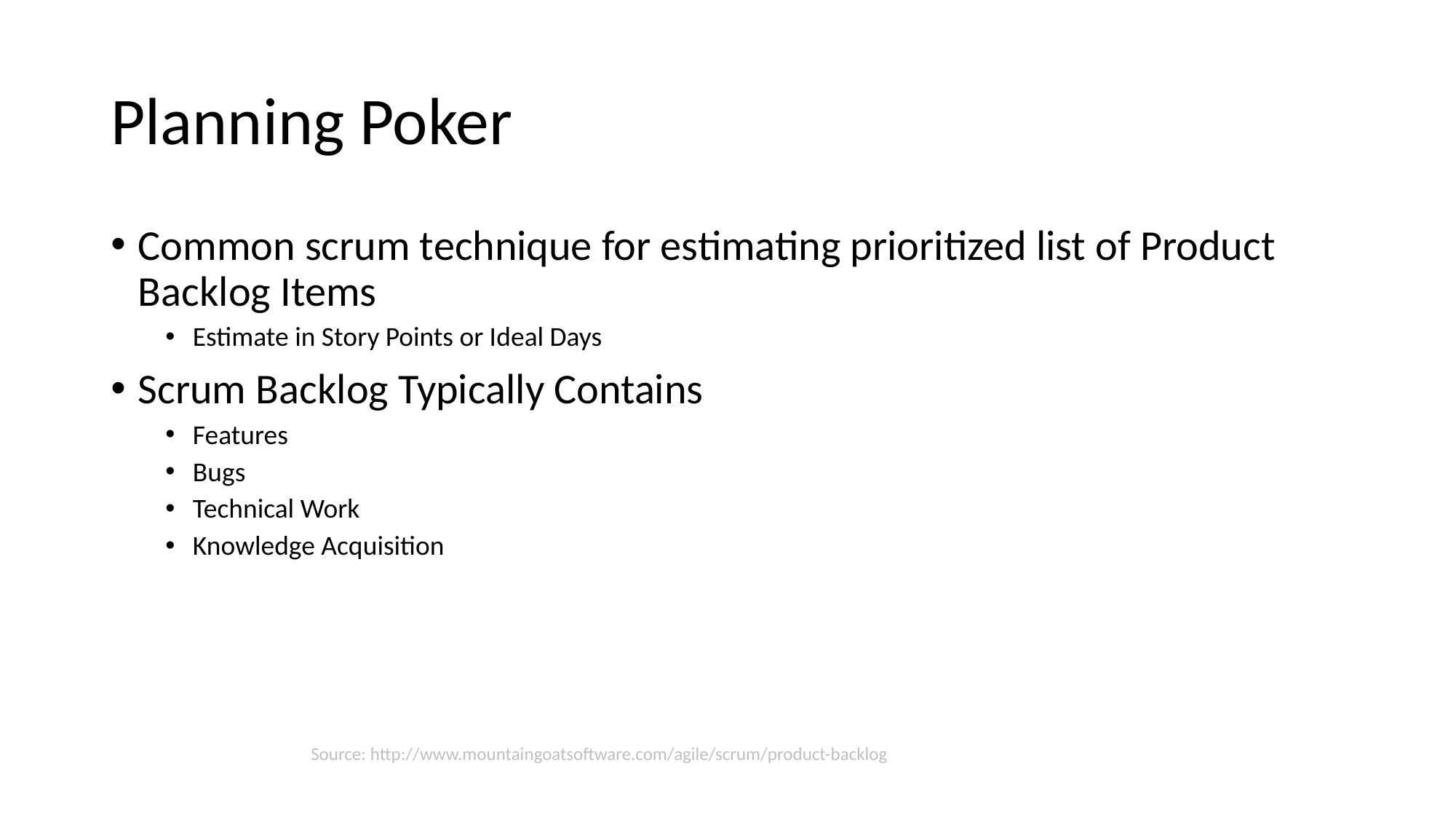

# Planning Poker
Common scrum technique for estimating prioritized list of Product Backlog Items
Estimate in Story Points or Ideal Days
Scrum Backlog Typically Contains
Features
Bugs
Technical Work
Knowledge Acquisition
Source: http://www.mountaingoatsoftware.com/agile/scrum/product-backlog